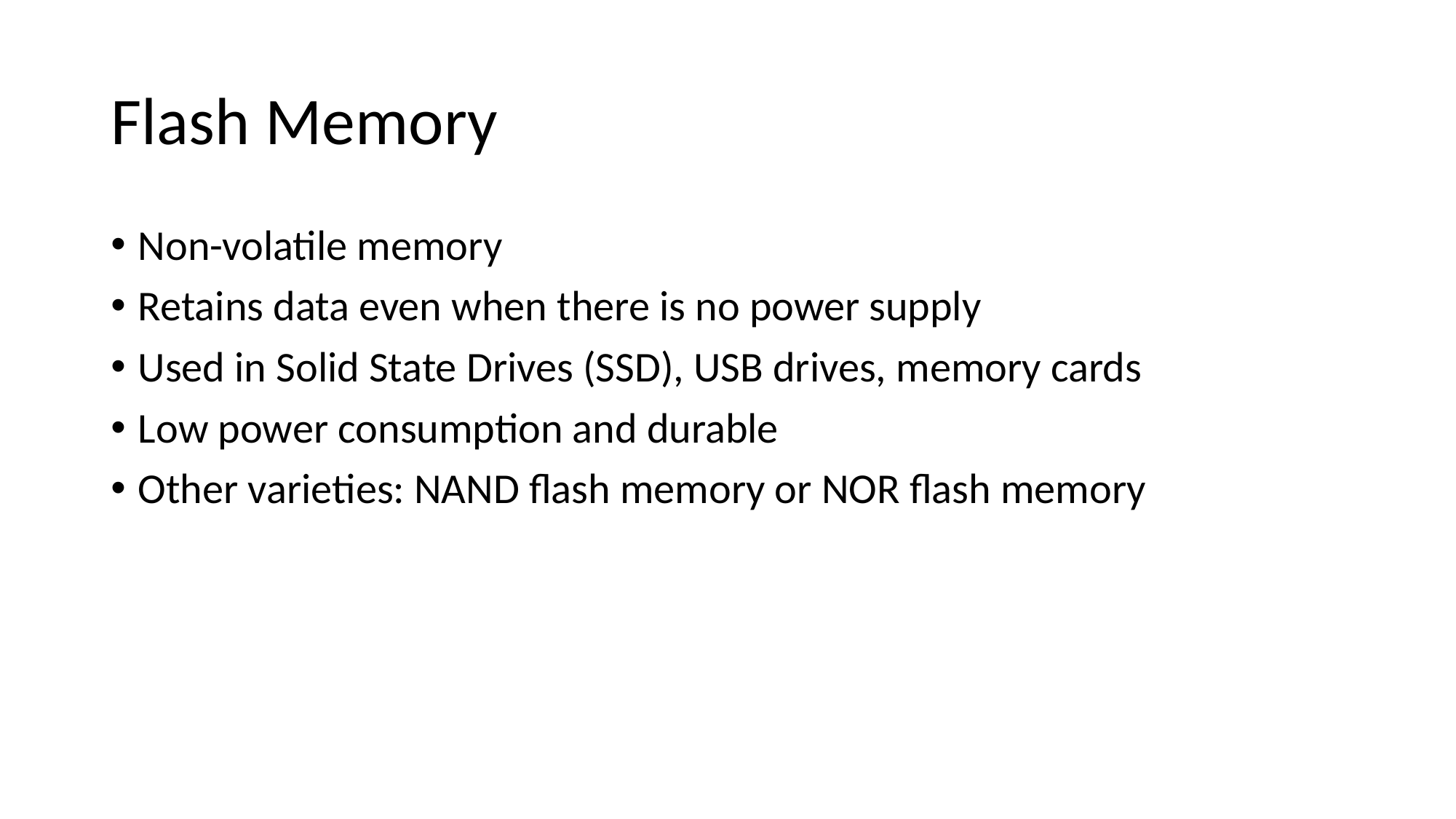

# Flash Memory
Non-volatile memory
Retains data even when there is no power supply
Used in Solid State Drives (SSD), USB drives, memory cards
Low power consumption and durable
Other varieties: NAND flash memory or NOR flash memory